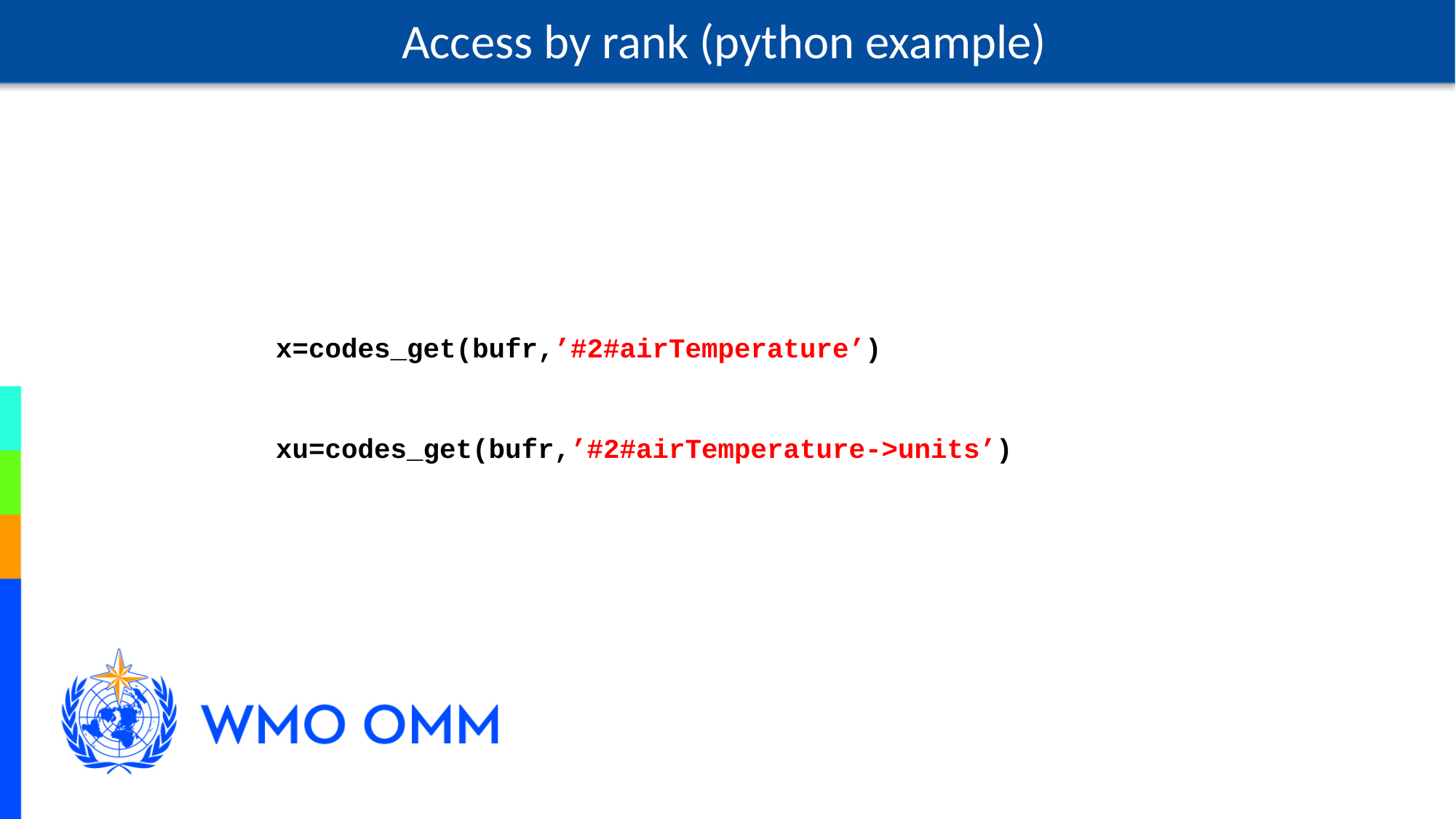

Access by rank (python example)

x=codes_get(bufr,’#2#airTemperature’)

xu=codes_get(bufr,’#2#airTemperature->units’)